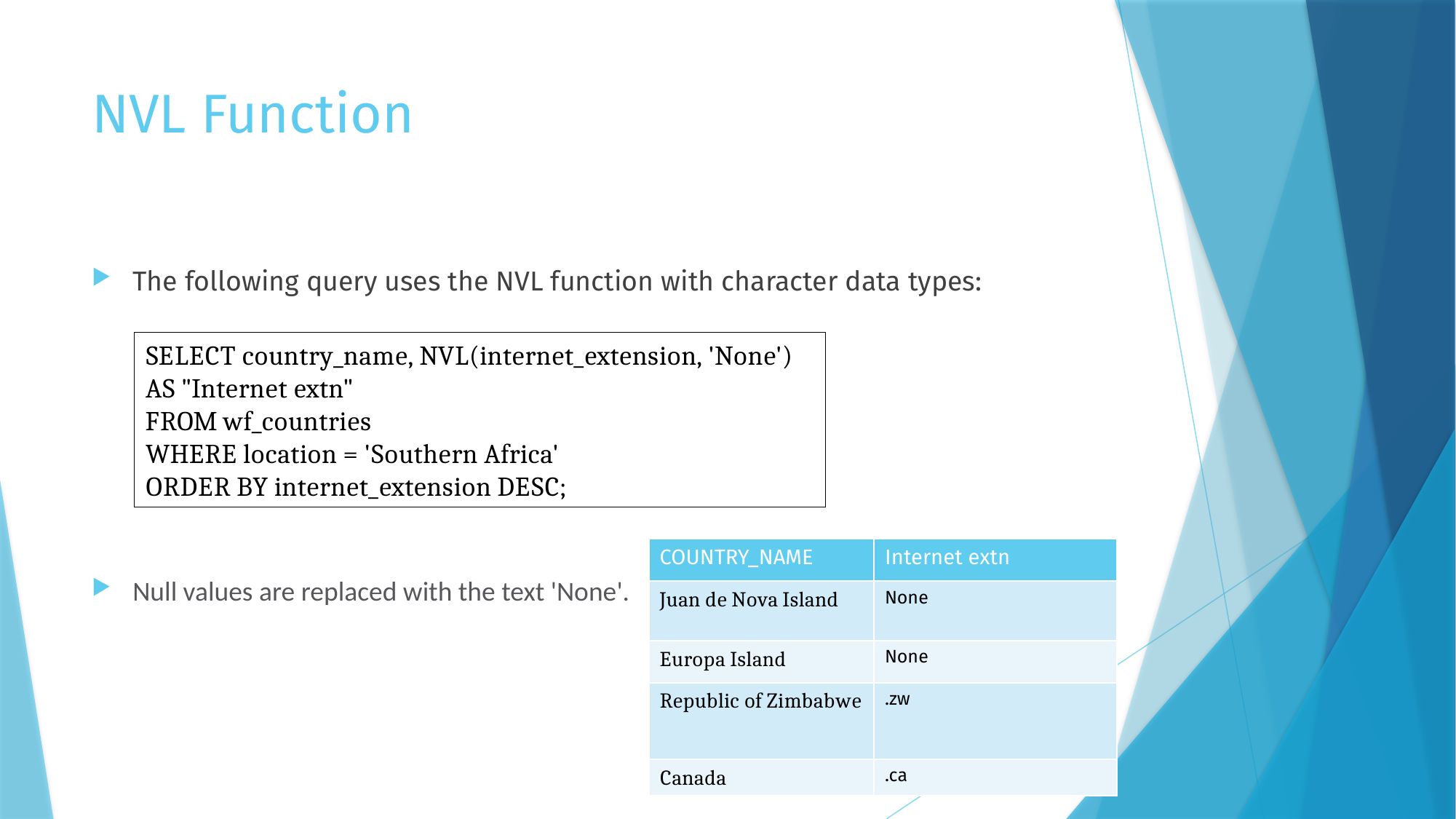

# NVL Function
The following query uses the NVL function with character data types:
Null values are replaced with the text 'None'.

SELECT country_name, NVL(internet_extension, 'None')
AS "Internet extn"
FROM wf_countries
WHERE location = 'Southern Africa'
ORDER BY internet_extension DESC;
| COUNTRY\_NAME | Internet extn |
| --- | --- |
| Juan de Nova Island | None |
| Europa Island | None |
| Republic of Zimbabwe | .zw |
| Canada | .ca |